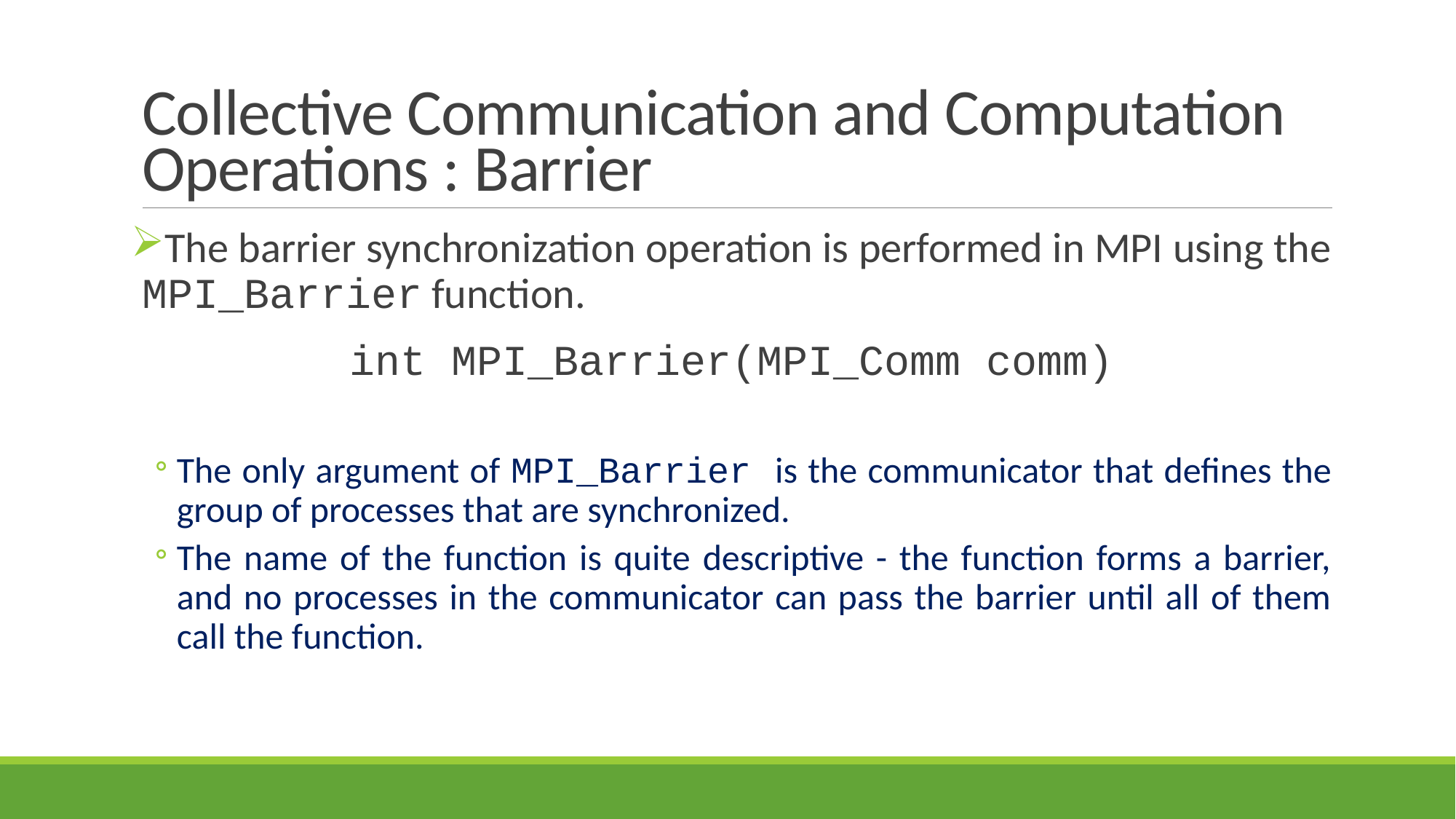

# Collective Communication and Computation Operations : Barrier
The barrier synchronization operation is performed in MPI using the MPI_Barrier function.
int MPI_Barrier(MPI_Comm comm)

The only argument of MPI_Barrier is the communicator that defines the group of processes that are synchronized.
The name of the function is quite descriptive - the function forms a barrier, and no processes in the communicator can pass the barrier until all of them call the function.